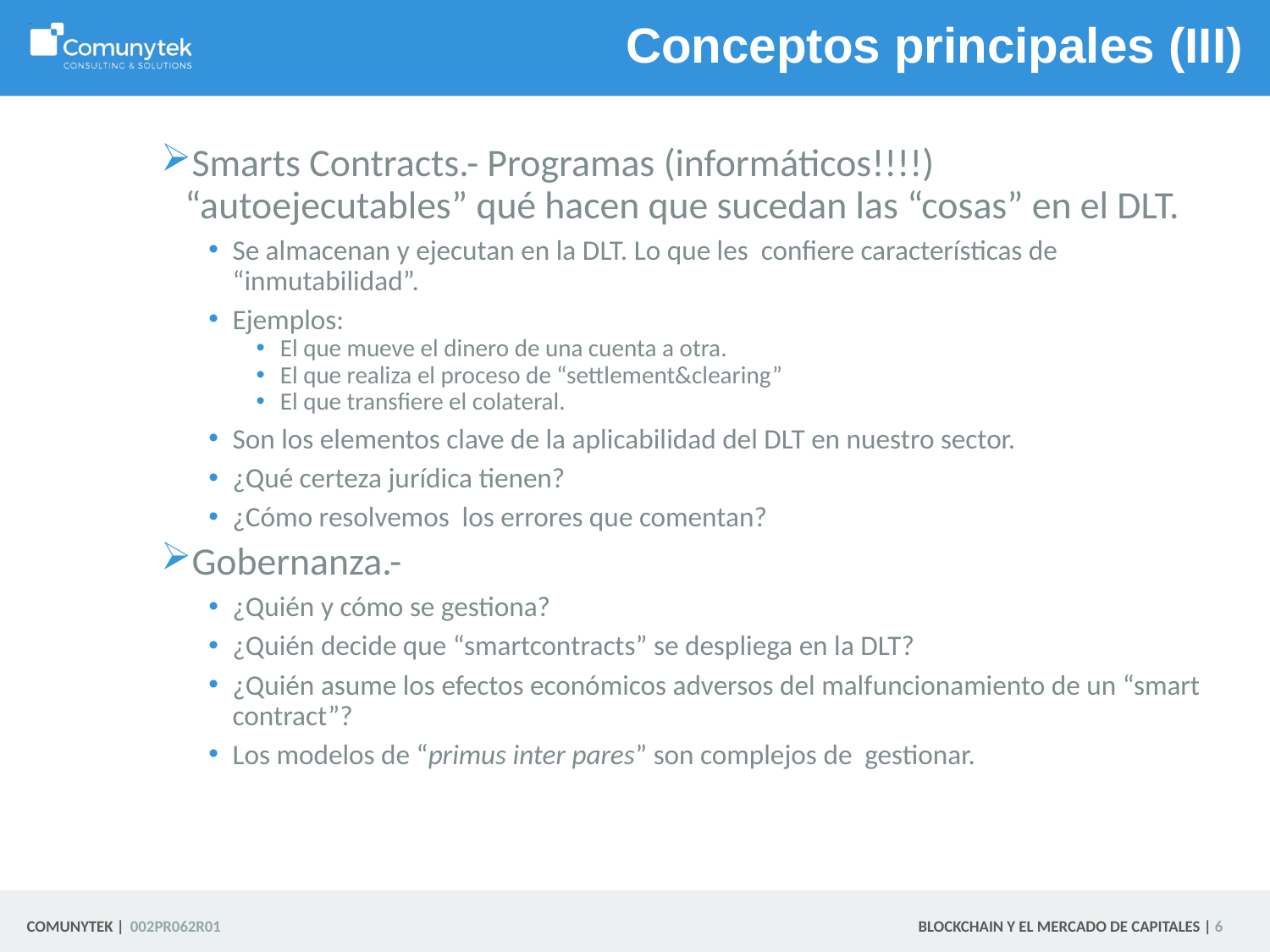

# Conceptos principales (III)
Smarts Contracts.- Programas (informáticos!!!!) “autoejecutables” qué hacen que sucedan las “cosas” en el DLT.
Se almacenan y ejecutan en la DLT. Lo que les  confiere características de “inmutabilidad”.
Ejemplos:
El que mueve el dinero de una cuenta a otra.
El que realiza el proceso de “settlement&clearing”
El que transfiere el colateral.
Son los elementos clave de la aplicabilidad del DLT en nuestro sector.
¿Qué certeza jurídica tienen?
¿Cómo resolvemos  los errores que comentan?
Gobernanza.-
¿Quién y cómo se gestiona?
¿Quién decide que “smartcontracts” se despliega en la DLT?
¿Quién asume los efectos económicos adversos del malfuncionamiento de un “smart contract”?
Los modelos de “primus inter pares” son complejos de  gestionar.

 6